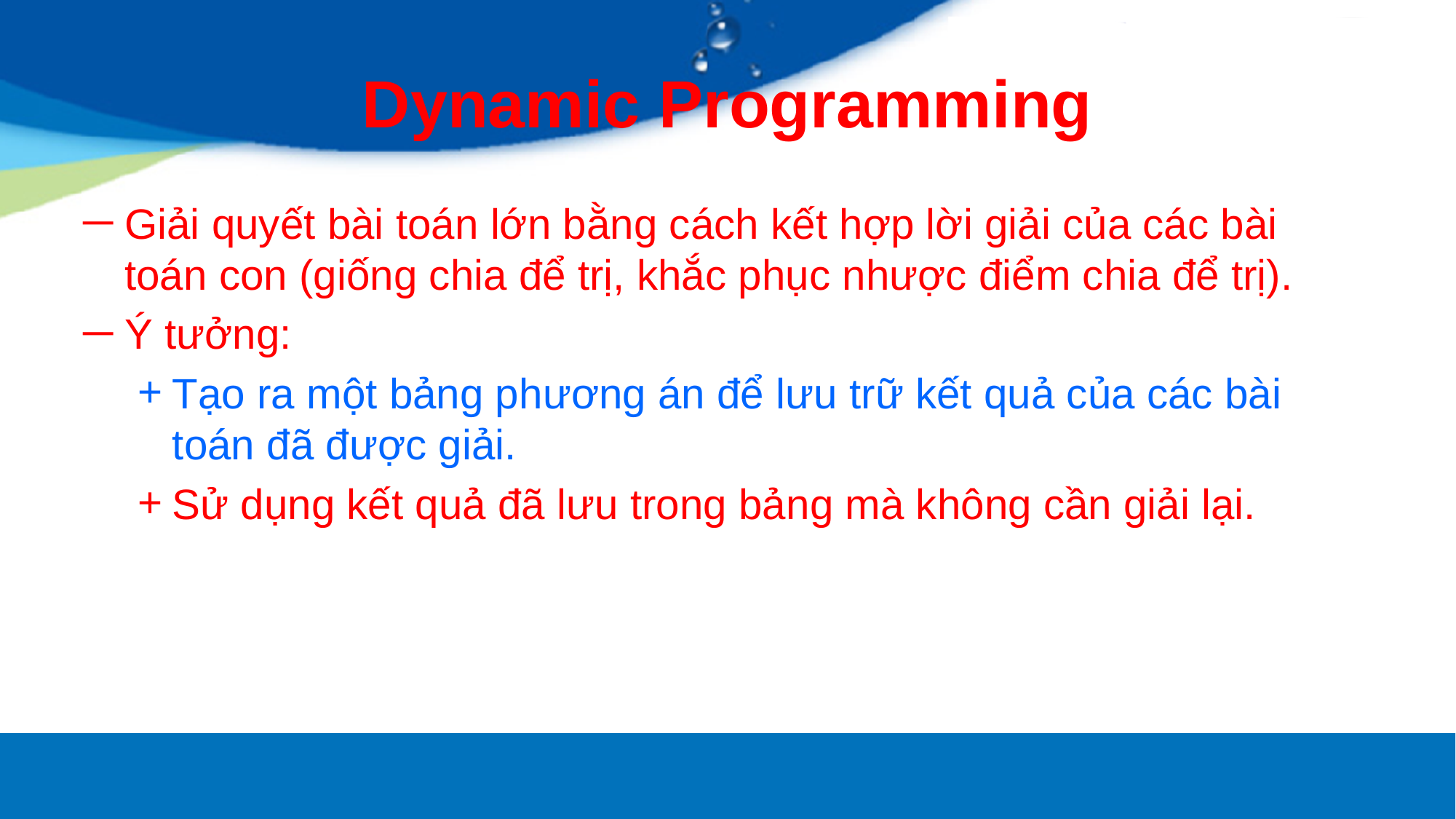

# Dynamic Programming
Giải quyết bài toán lớn bằng cách kết hợp lời giải của các bài toán con (giống chia để trị, khắc phục nhược điểm chia để trị).
Ý tưởng:
Tạo ra một bảng phương án để lưu trữ kết quả của các bài toán đã được giải.
Sử dụng kết quả đã lưu trong bảng mà không cần giải lại.